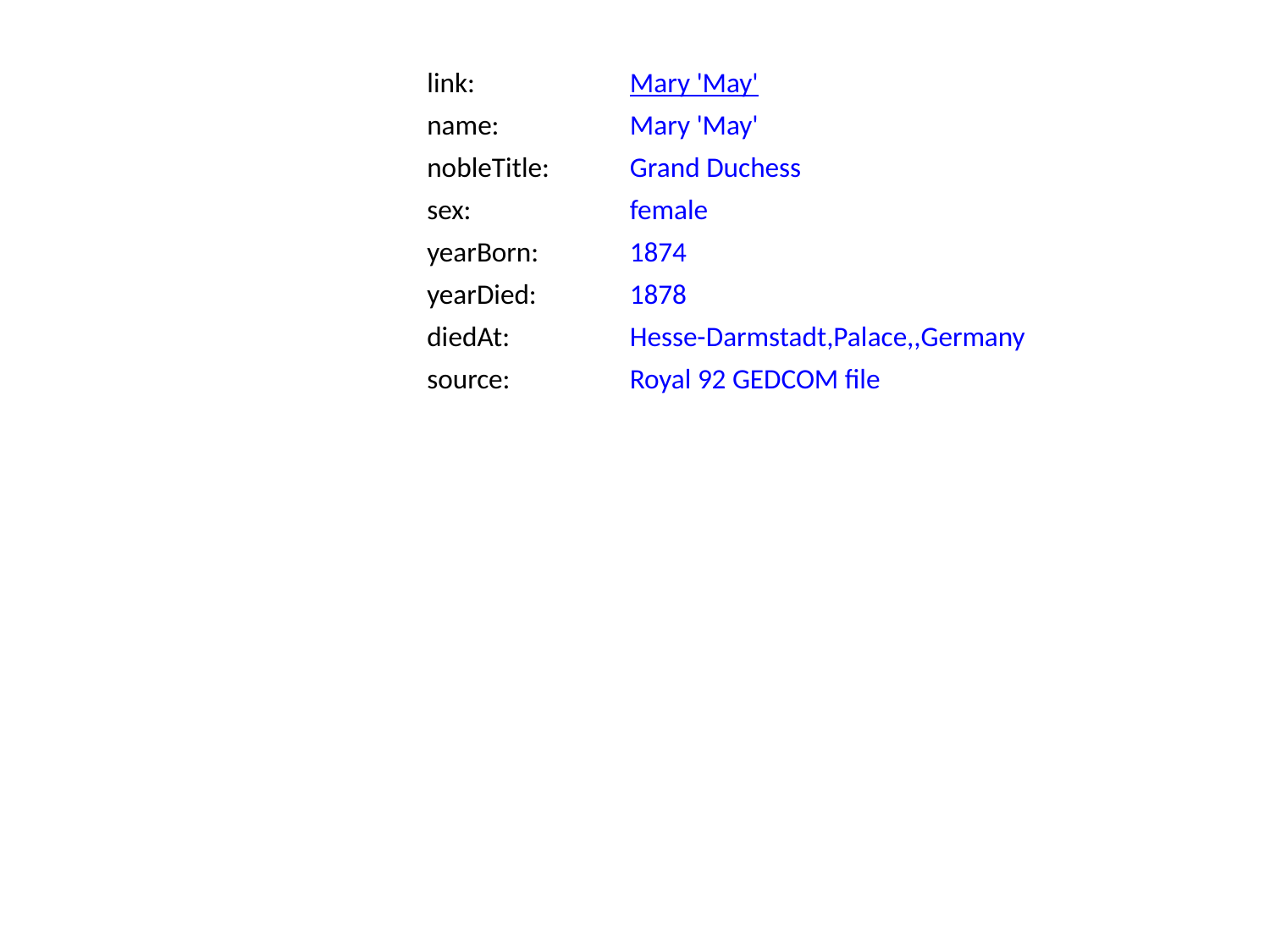

link:

Mary 'May'

name:

Mary 'May'

nobleTitle:

Grand Duchess

sex:

female

yearBorn:

1874

yearDied:

1878

diedAt:

Hesse-Darmstadt,Palace,,Germany

source:

Royal 92 GEDCOM file